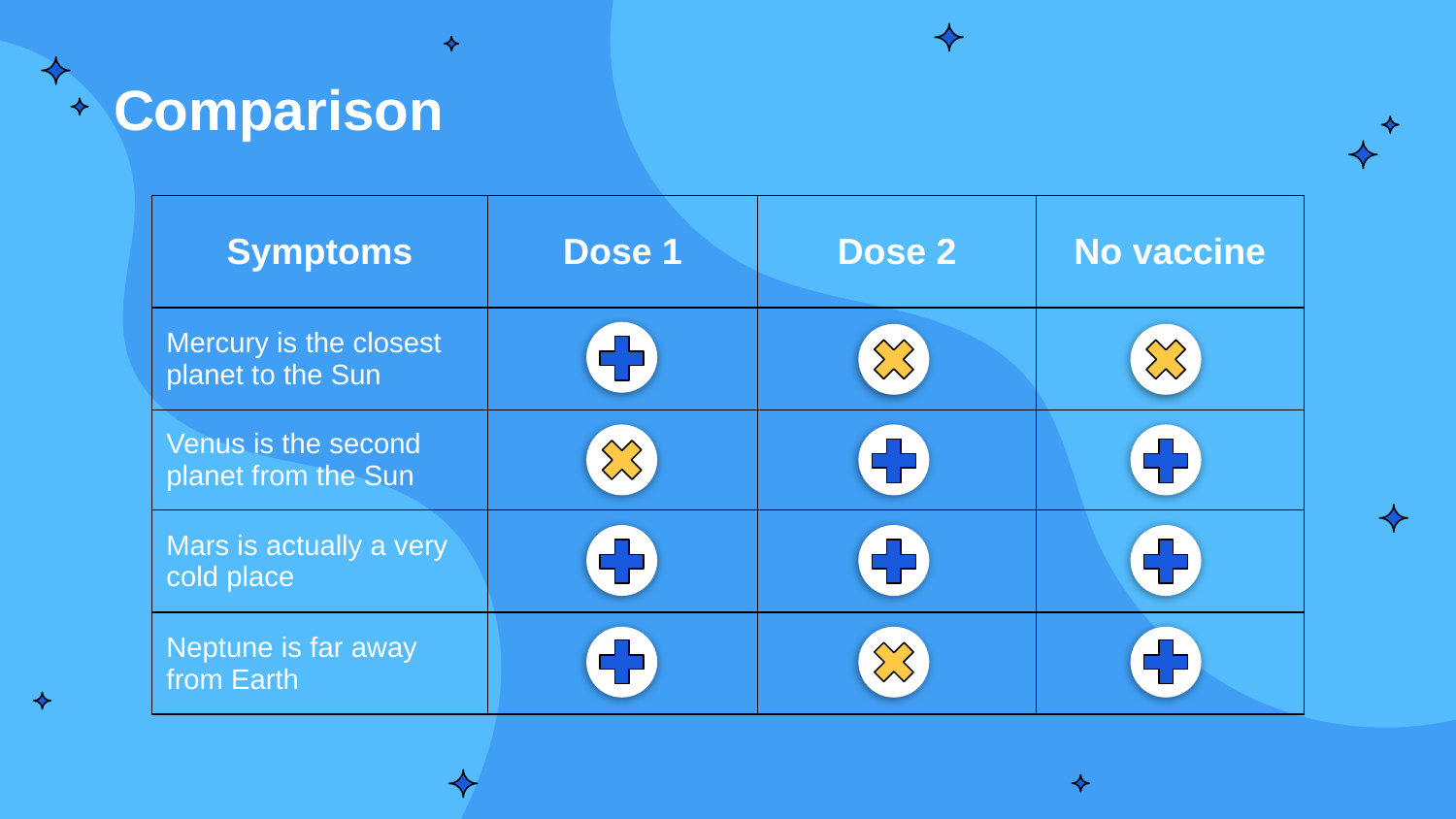

# Comparison
| Symptoms | Dose 1 | Dose 2 | No vaccine |
| --- | --- | --- | --- |
| Mercury is the closest planet to the Sun |  |  |  |
| Venus is the second planet from the Sun |  |  |  |
| Mars is actually a very cold place |  |  |  |
| Neptune is far away from Earth |  |  |  |